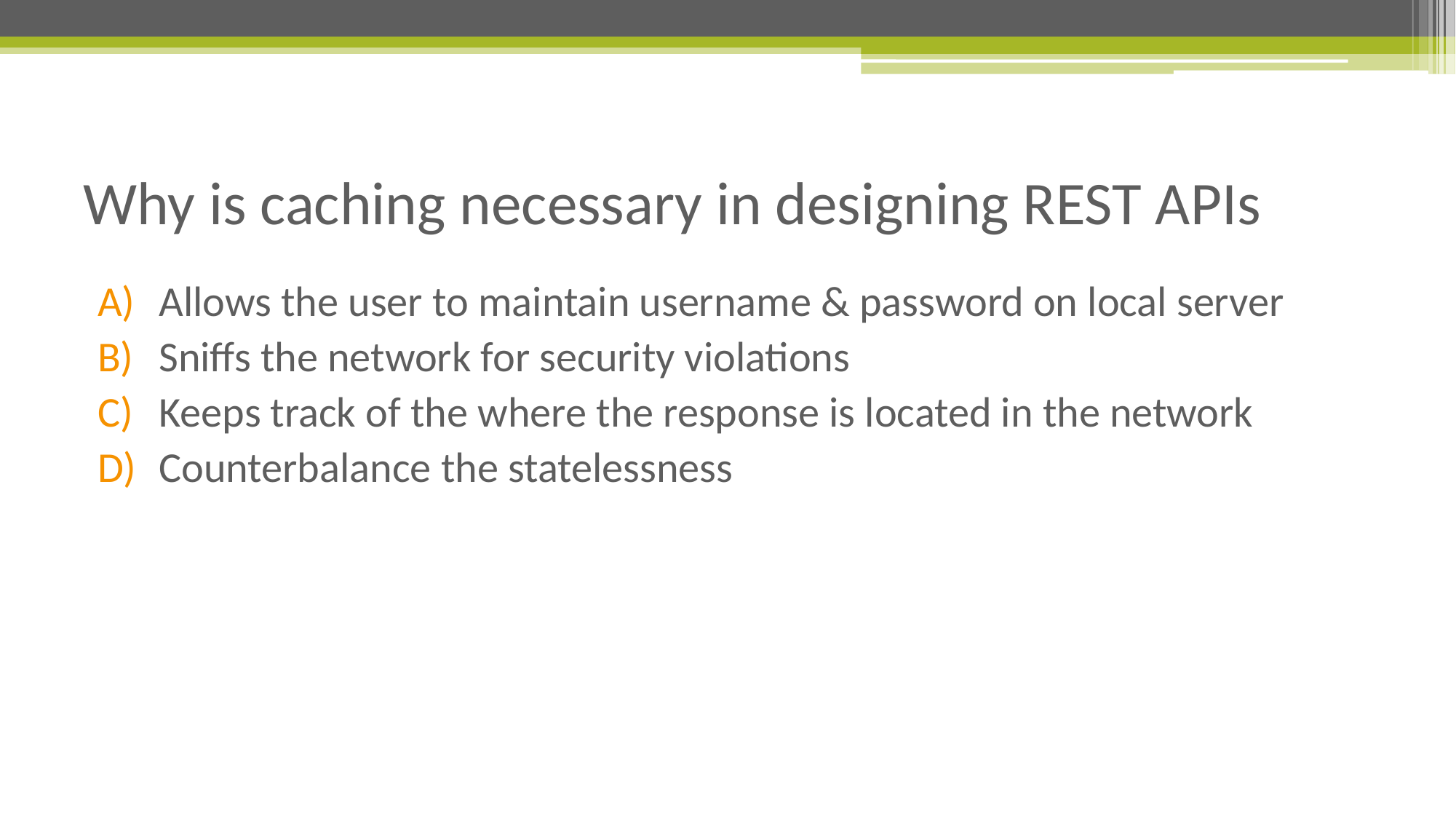

# Why is caching necessary in designing REST APIs
Allows the user to maintain username & password on local server
Sniffs the network for security violations
Keeps track of the where the response is located in the network
Counterbalance the statelessness